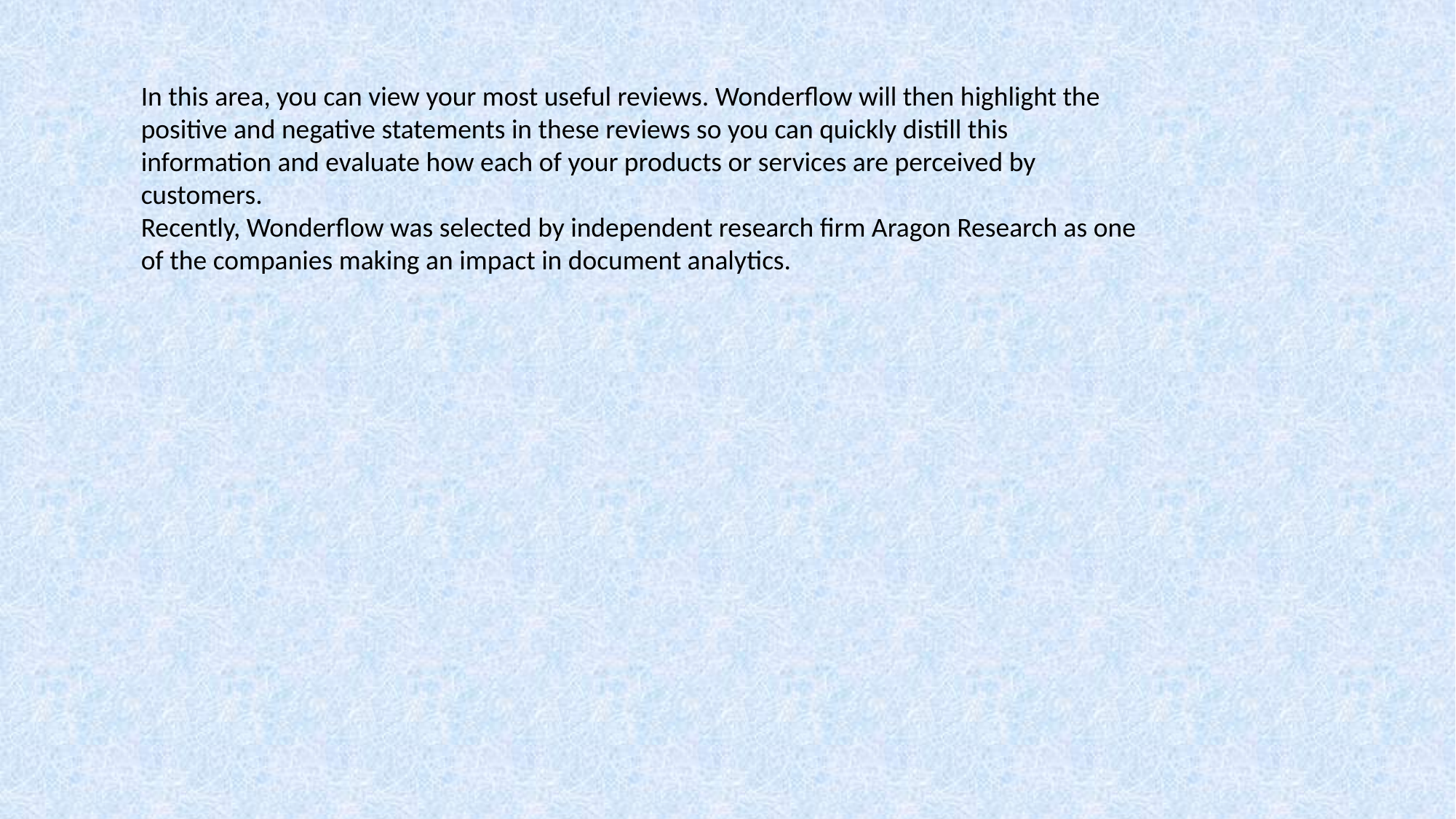

In this area, you can view your most useful reviews. Wonderflow will then highlight the positive and negative statements in these reviews so you can quickly distill this information and evaluate how each of your products or services are perceived by customers.
Recently, Wonderflow was selected by independent research firm Aragon Research as one of the companies making an impact in document analytics.